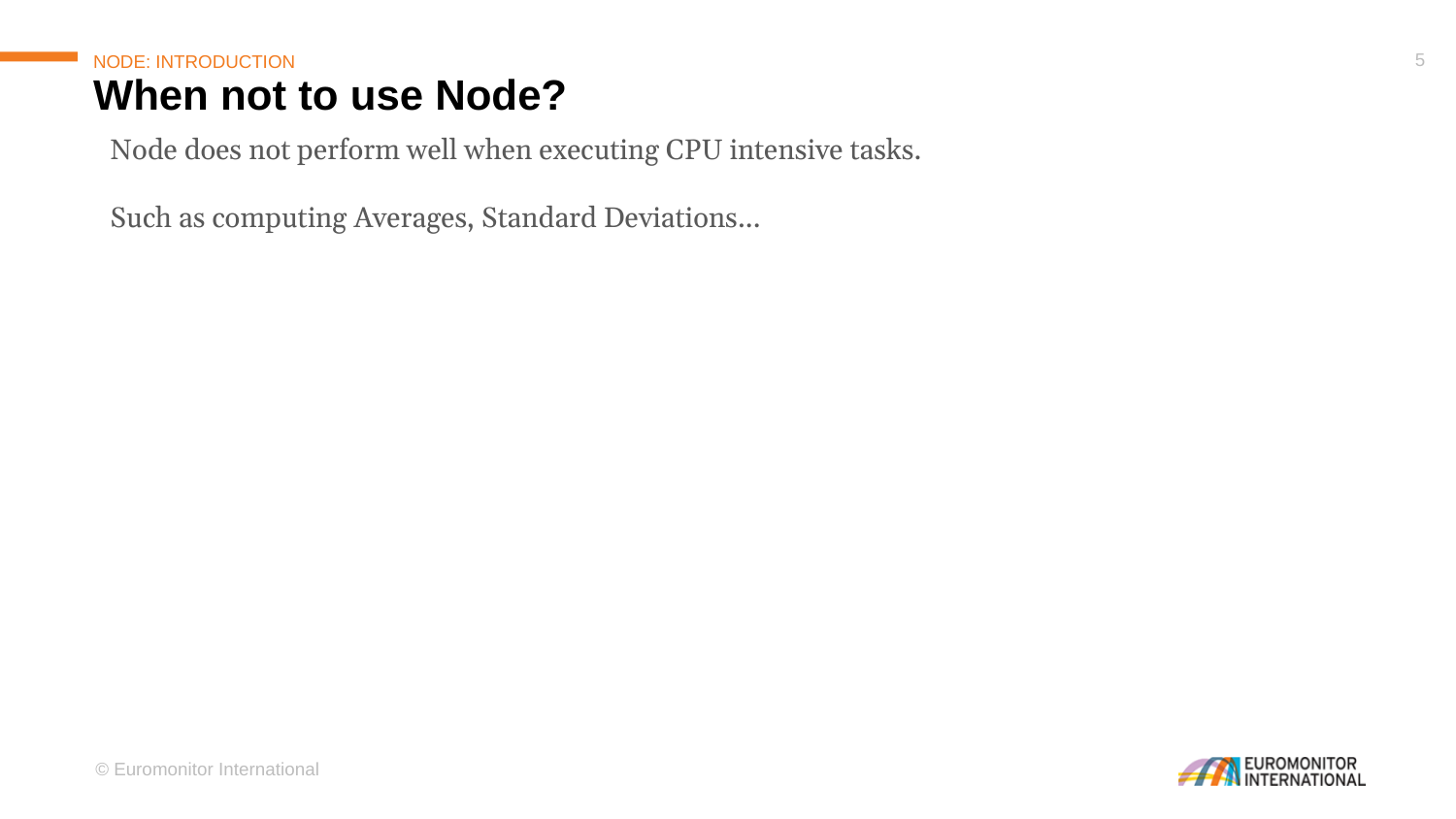

# Node: Introduction
When not to use Node?
Node does not perform well when executing CPU intensive tasks.

Such as computing Averages, Standard Deviations...